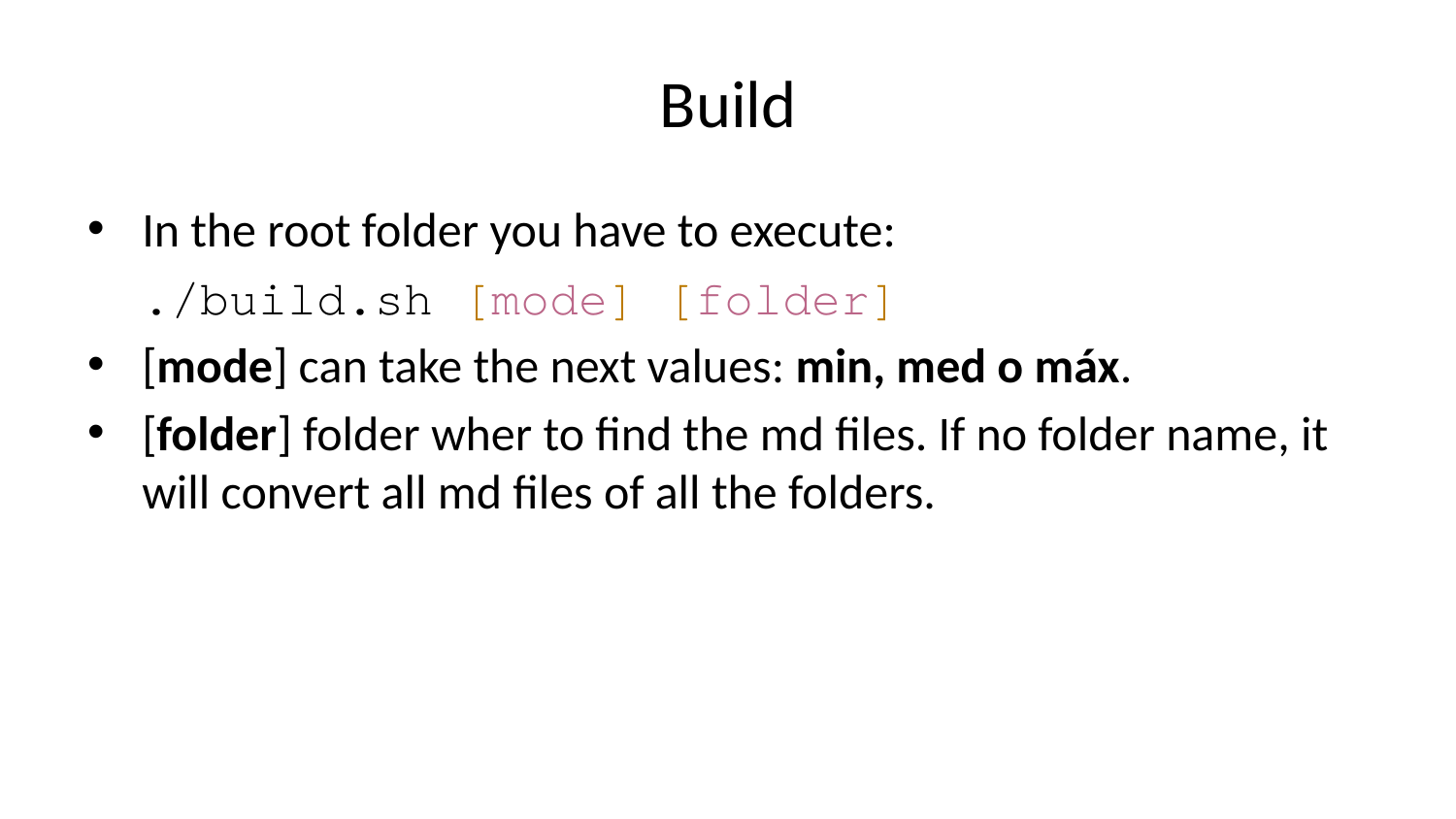

# Build
In the root folder you have to execute:
./build.sh [mode] [folder]
[mode] can take the next values: min, med o máx.
[folder] folder wher to find the md files. If no folder name, it will convert all md files of all the folders.